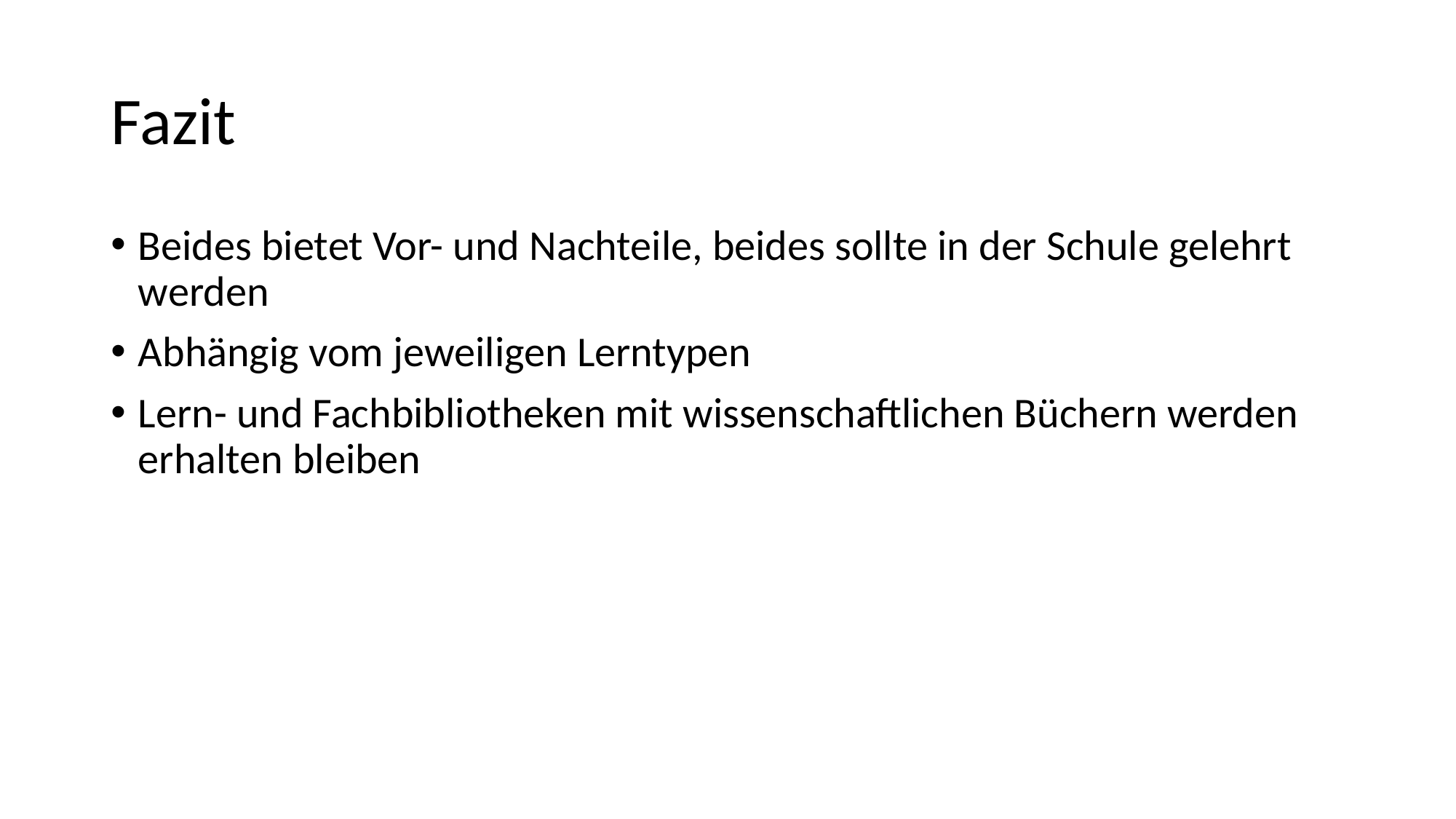

# Fazit
Beides bietet Vor- und Nachteile, beides sollte in der Schule gelehrt werden
Abhängig vom jeweiligen Lerntypen
Lern- und Fachbibliotheken mit wissenschaftlichen Büchern werden erhalten bleiben